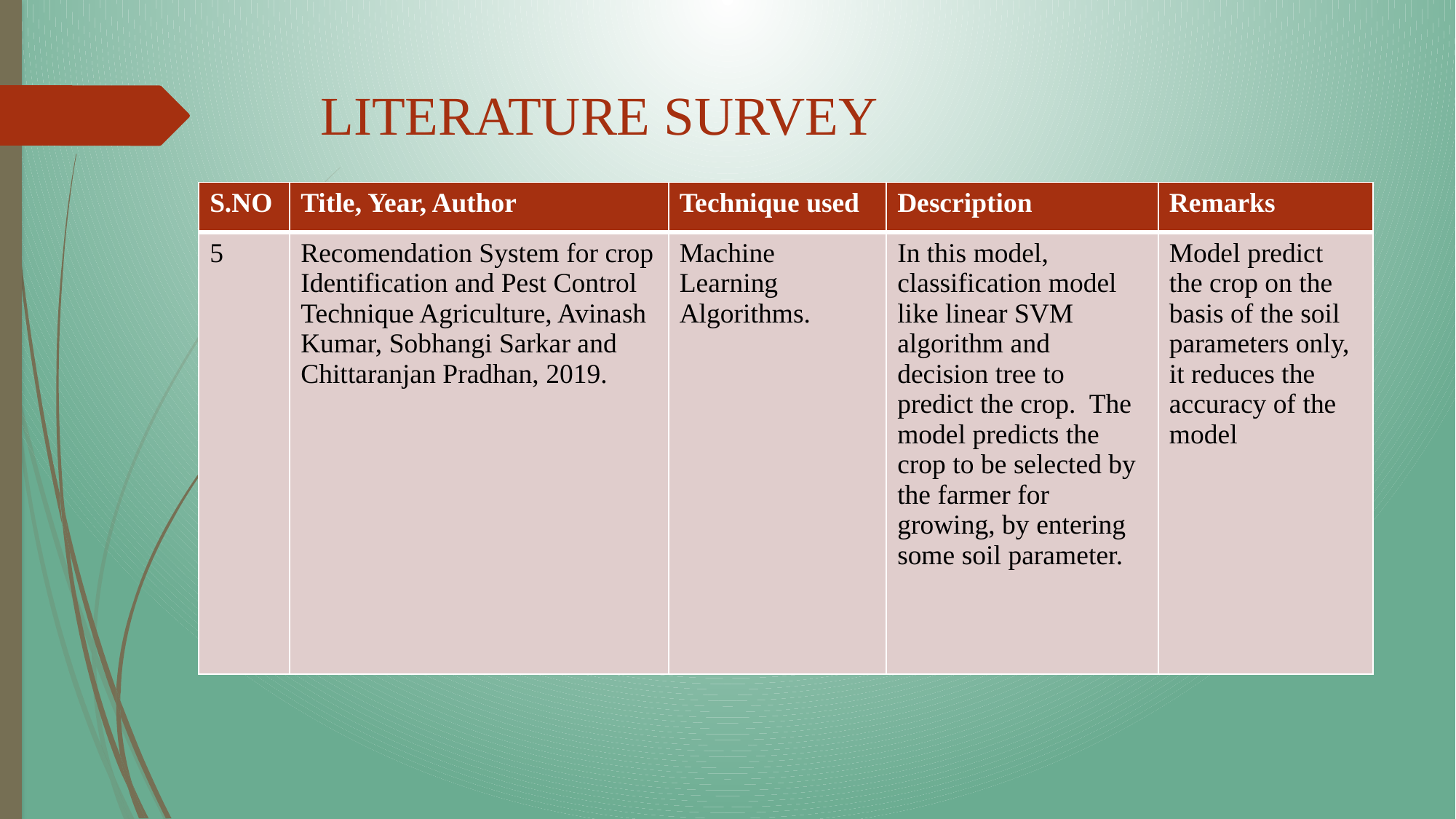

# LITERATURE SURVEY
| S.NO | Title, Year, Author | Technique used | Description | Remarks |
| --- | --- | --- | --- | --- |
| 5 | Recomendation System for crop Identification and Pest Control Technique Agriculture, Avinash Kumar, Sobhangi Sarkar and Chittaranjan Pradhan, 2019. | Machine Learning Algorithms. | In this model, classification model like linear SVM algorithm and decision tree to predict the crop. The model predicts the crop to be selected by the farmer for growing, by entering some soil parameter. | Model predict the crop on the basis of the soil parameters only, it reduces the accuracy of the model |